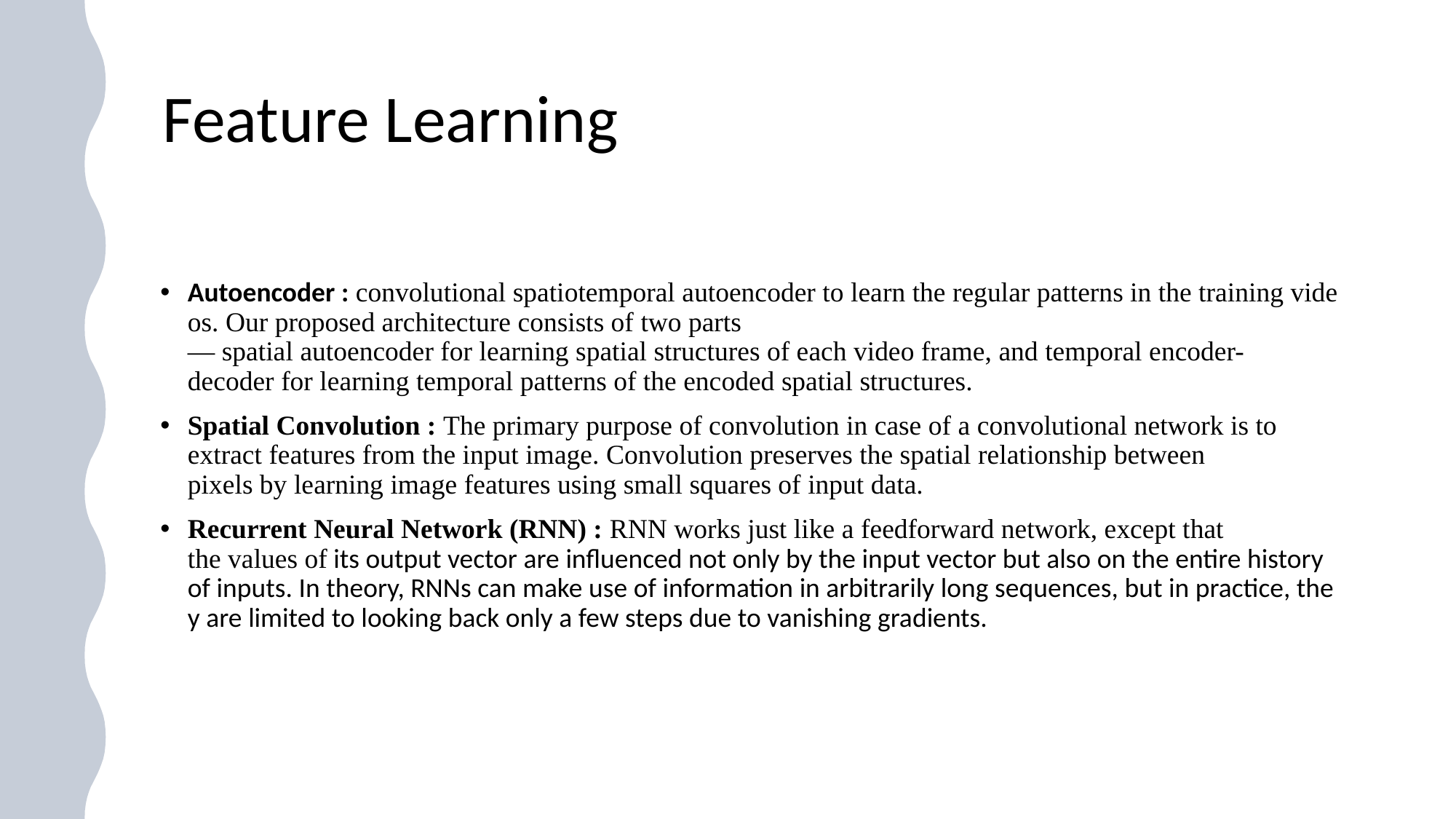

# Feature Learning
Autoencoder : convolutional spatiotemporal autoencoder to learn the regular patterns in the training videos. Our proposed architecture consists of two parts— spatial autoencoder for learning spatial structures of each video frame, and temporal encoder-decoder for learning temporal patterns of the encoded spatial structures.
Spatial Convolution : The primary purpose of convolution in case of a convolutional network is to extract features from the input image. Convolution preserves the spatial relationship between pixels by learning image features using small squares of input data.
Recurrent Neural Network (RNN) : RNN works just like a feedforward network, except that the values of its output vector are influenced not only by the input vector but also on the entire history of inputs. In theory, RNNs can make use of information in arbitrarily long sequences, but in practice, they are limited to looking back only a few steps due to vanishing gradients.